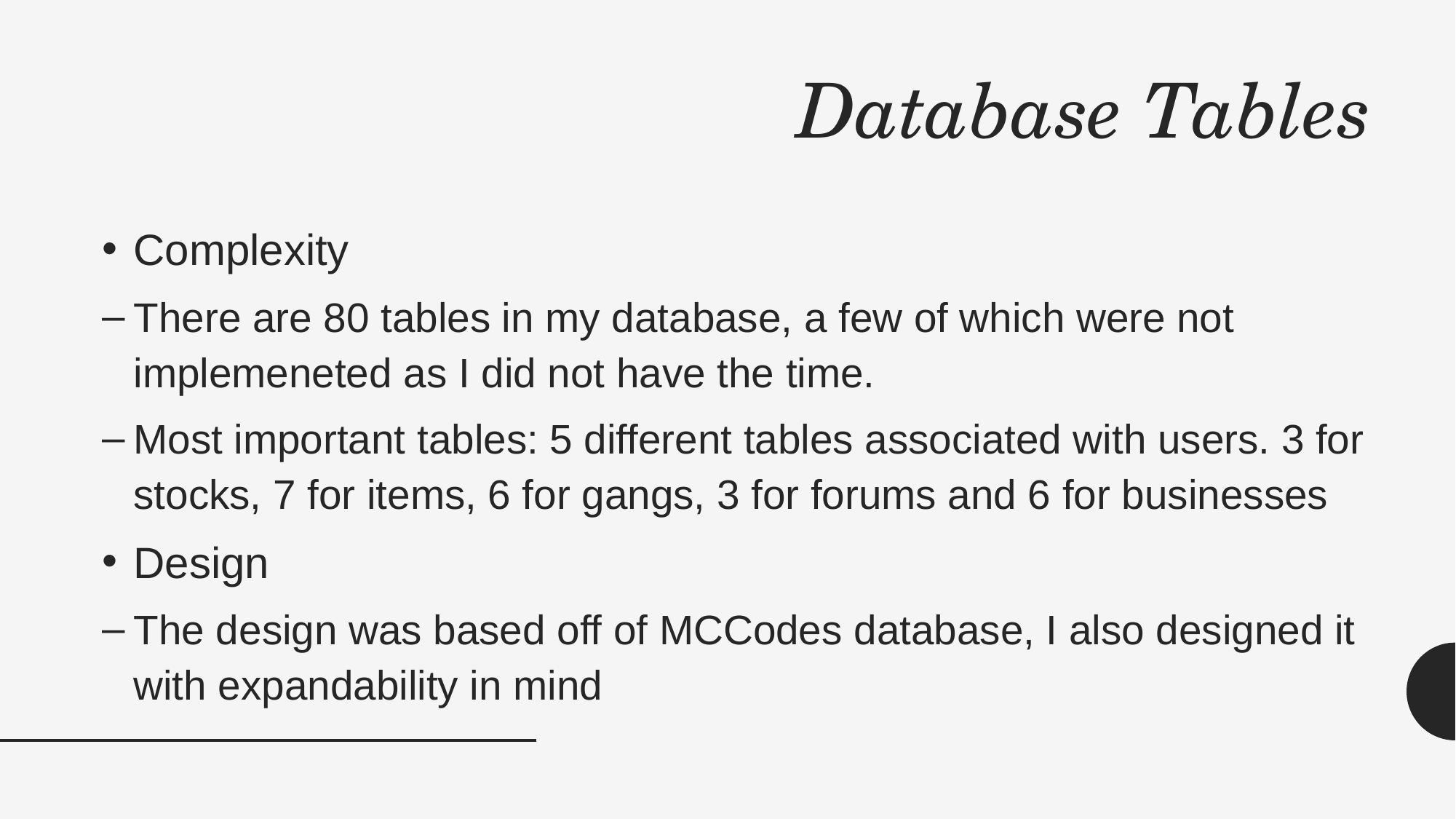

# Database Tables
Complexity
There are 80 tables in my database, a few of which were not implemeneted as I did not have the time.
Most important tables: 5 different tables associated with users. 3 for stocks, 7 for items, 6 for gangs, 3 for forums and 6 for businesses
Design
The design was based off of MCCodes database, I also designed it with expandability in mind